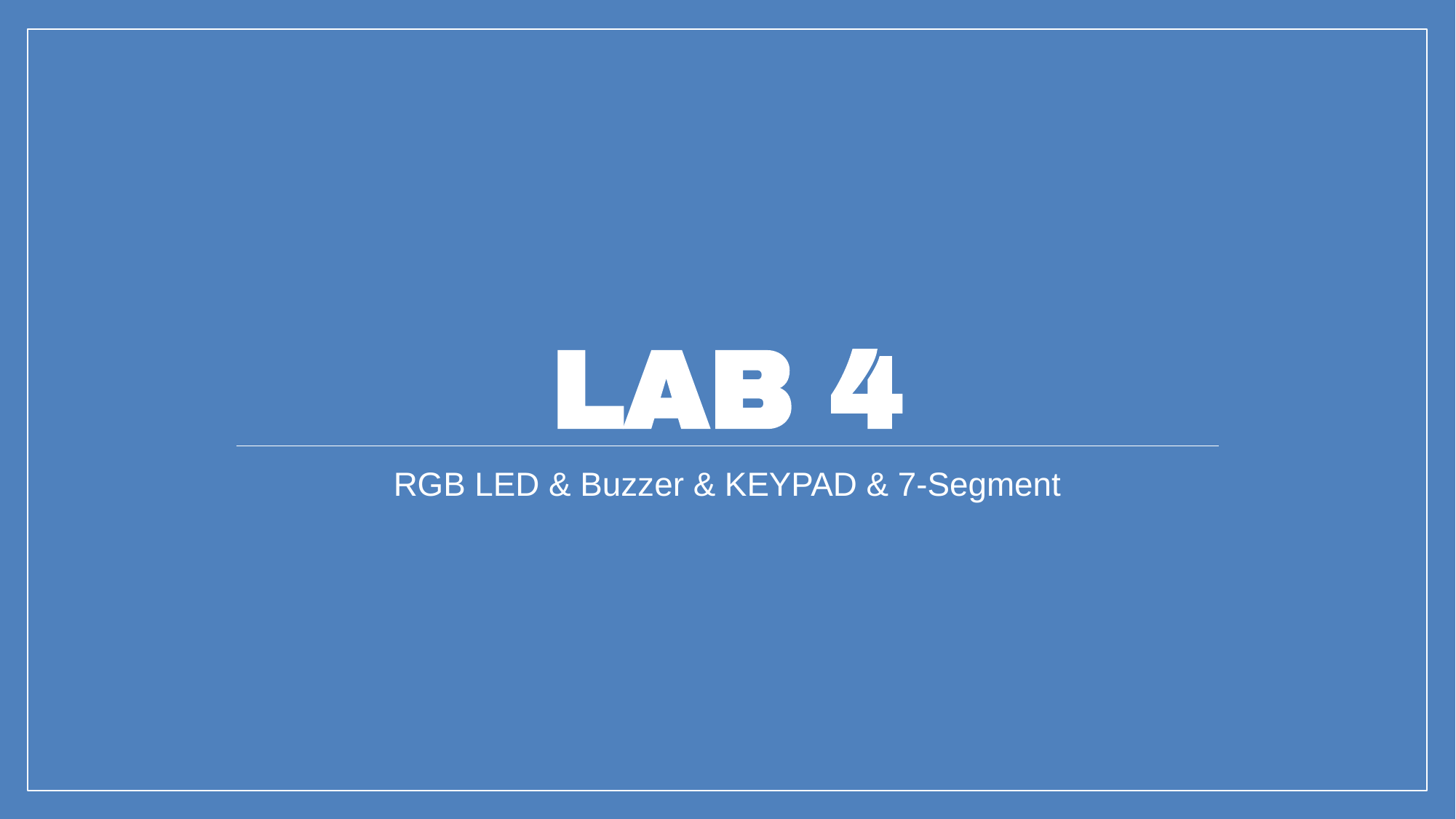

# Lab 4
RGB LED & Buzzer & KEYPAD & 7-Segment